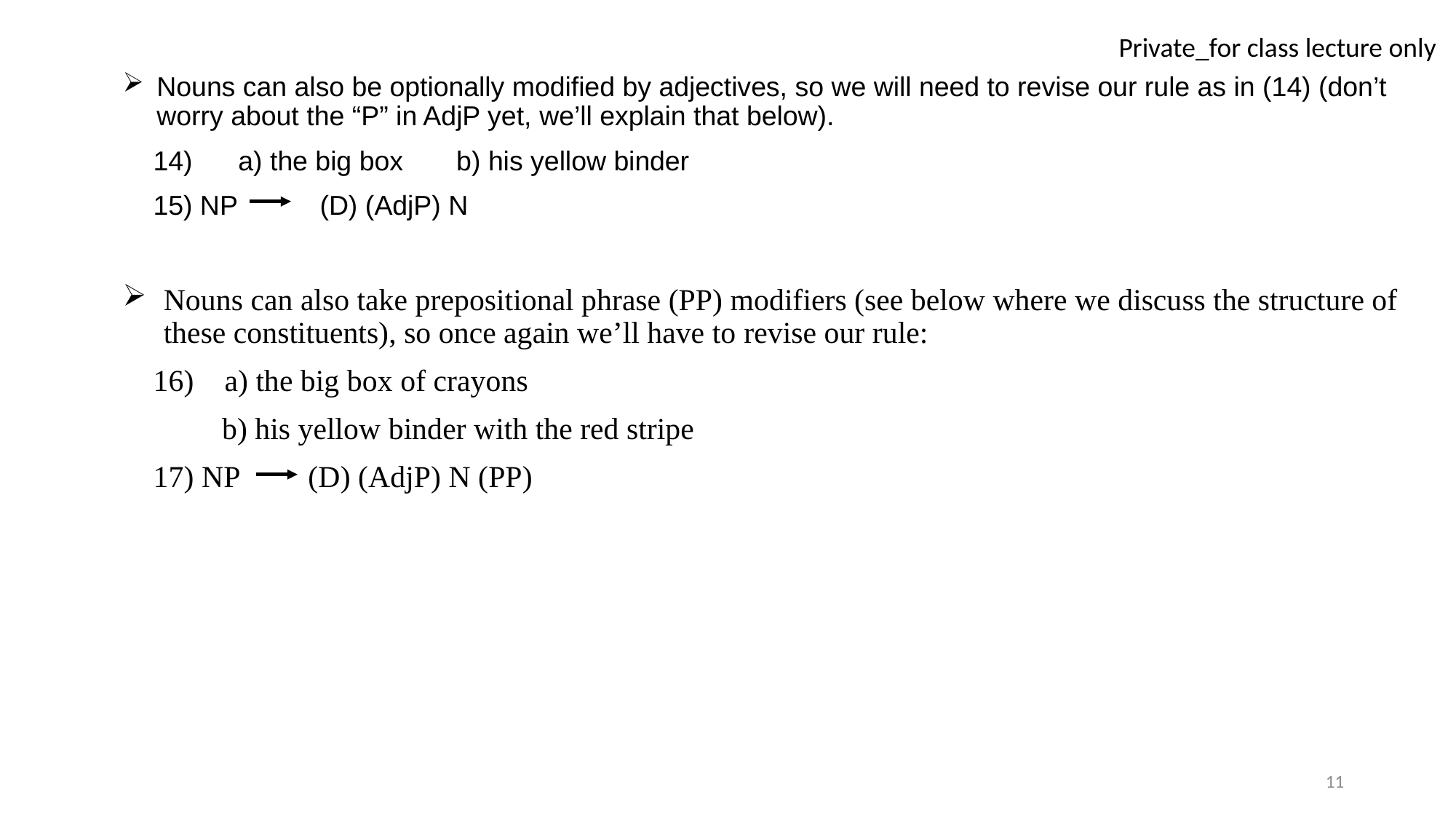

Nouns can also be optionally modified by adjectives, so we will need to revise our rule as in (14) (don’t worry about the “P” in AdjP yet, we’ll explain that below).
    14)      a) the big box       b) his yellow binder
    15) NP          (D) (AdjP) N

Nouns can also take prepositional phrase (PP) modifiers (see below where we discuss the structure of these constituents), so once again we’ll have to revise our rule:
    16)    a) the big box of crayons
             b) his yellow binder with the red stripe
    17) NP         (D) (AdjP) N (PP)

11